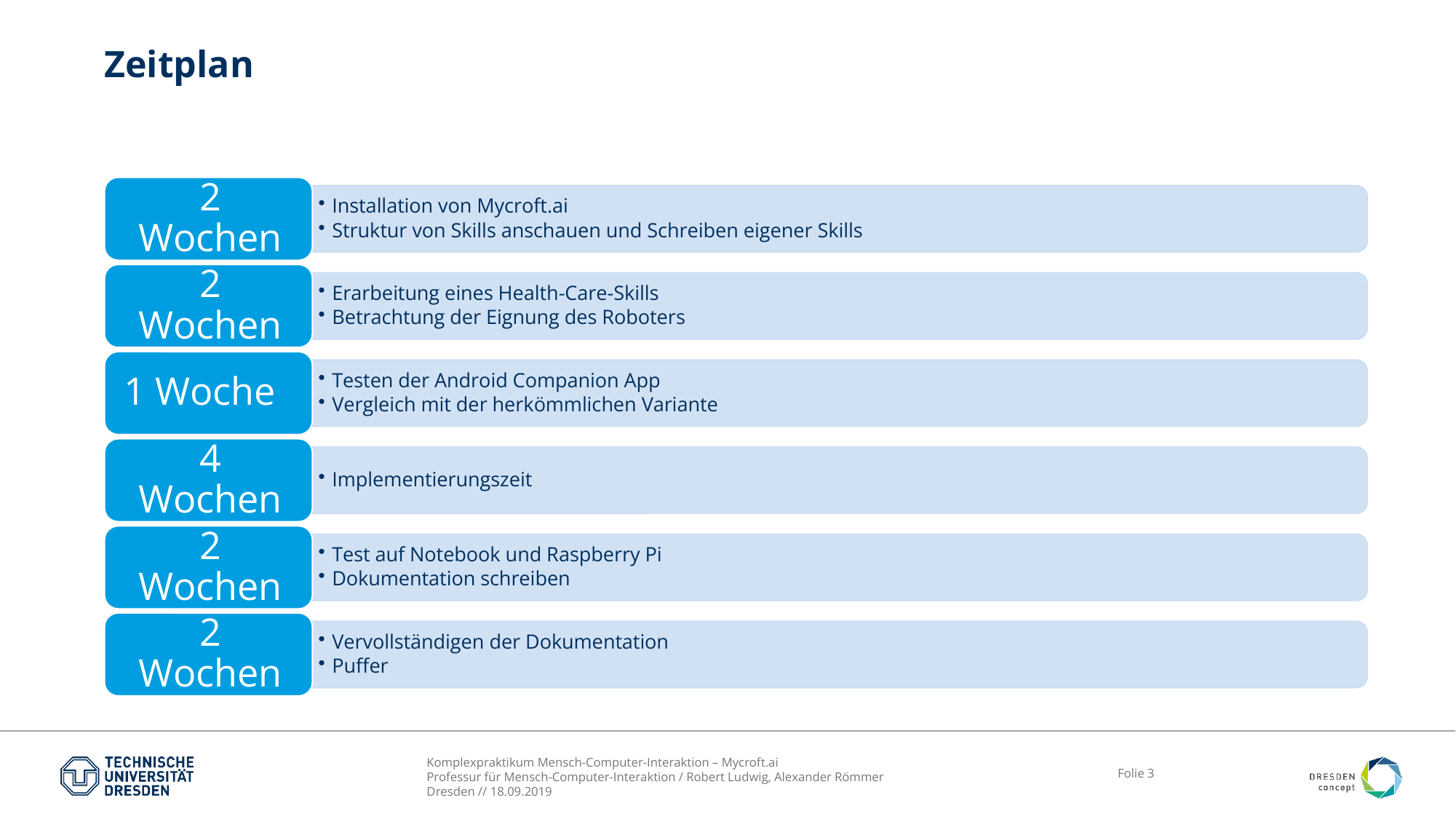

# Zeitplan
Installation von Mycroft.ai
Struktur von Skills anschauen und Schreiben eigener Skills
2 Wochen
Erarbeitung eines Health-Care-Skills
Betrachtung der Eignung des Roboters
2 Wochen
Testen der Android Companion App
Vergleich mit der herkömmlichen Variante
1 Woche
Implementierungszeit
4 Wochen
Test auf Notebook und Raspberry Pi
Dokumentation schreiben
2 Wochen
Vervollständigen der Dokumentation
Puffer
2 Wochen